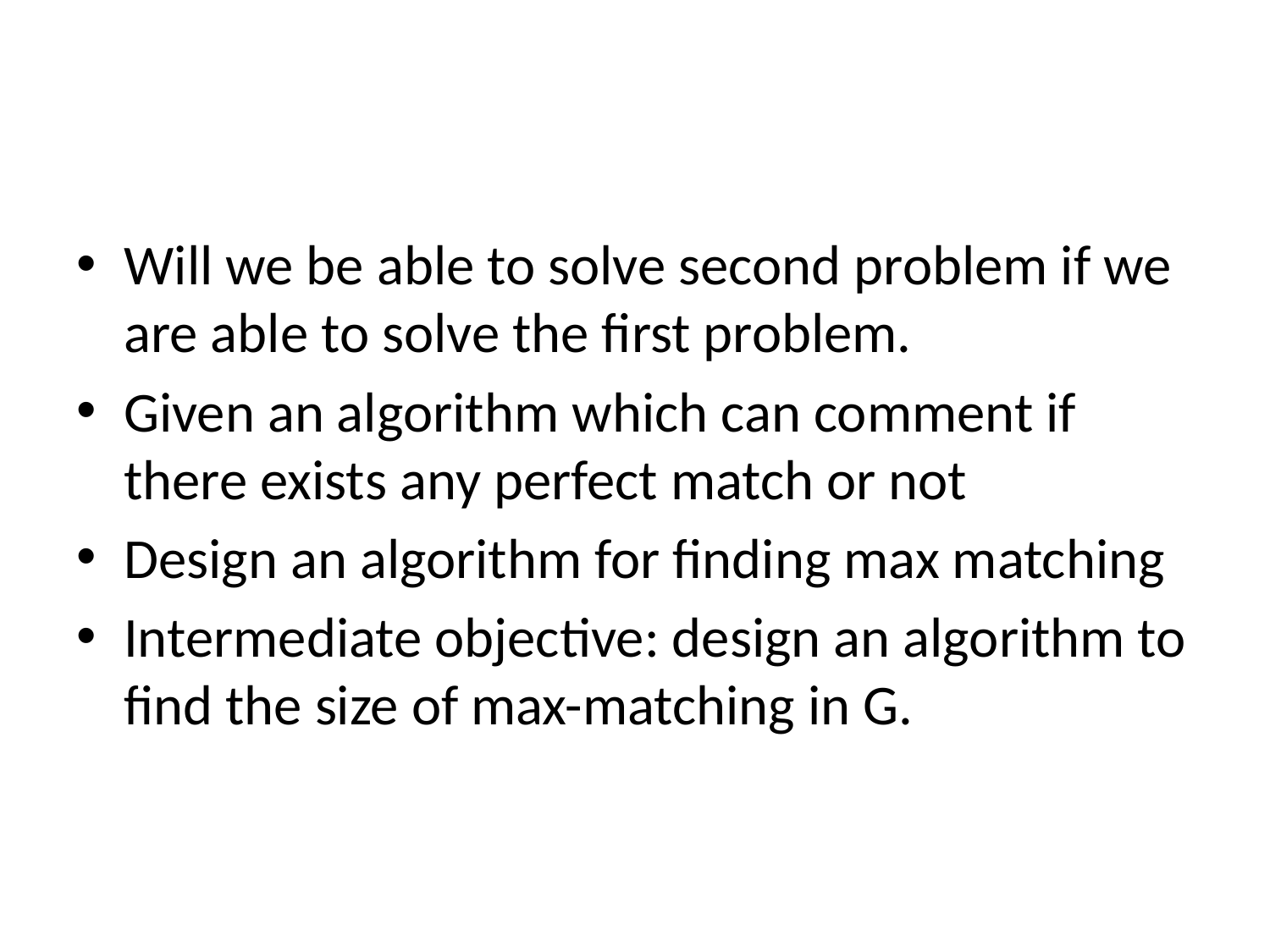

#
Will we be able to solve second problem if we are able to solve the first problem.
Given an algorithm which can comment if there exists any perfect match or not
Design an algorithm for finding max matching
Intermediate objective: design an algorithm to find the size of max-matching in G.